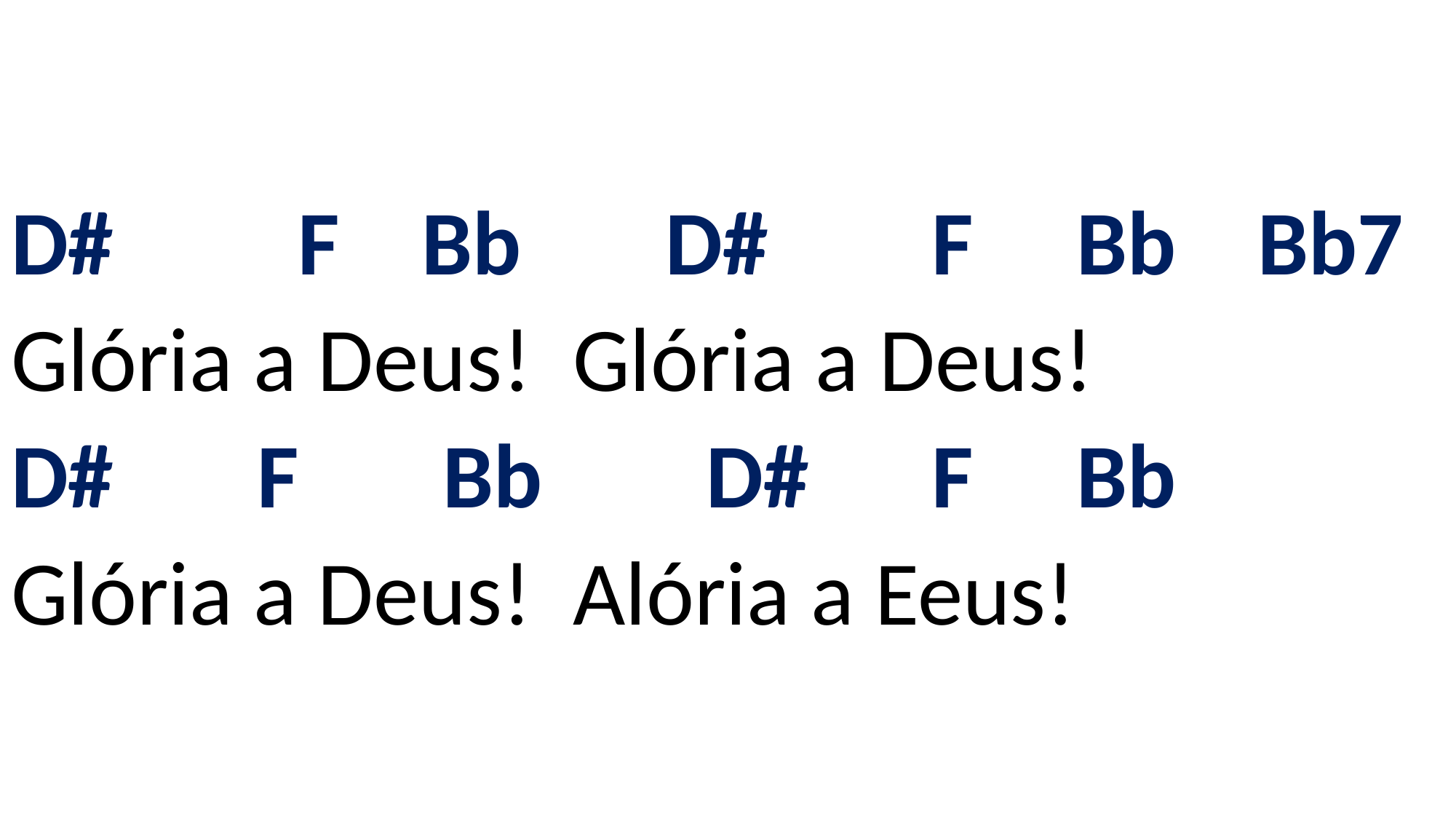

# D#         F    Bb       D#        F     Bb    Bb7 Glória a Deus!  Glória a Deus! D#       F       Bb        D#      F     Bb Glória a Deus!  Alória a Eeus!